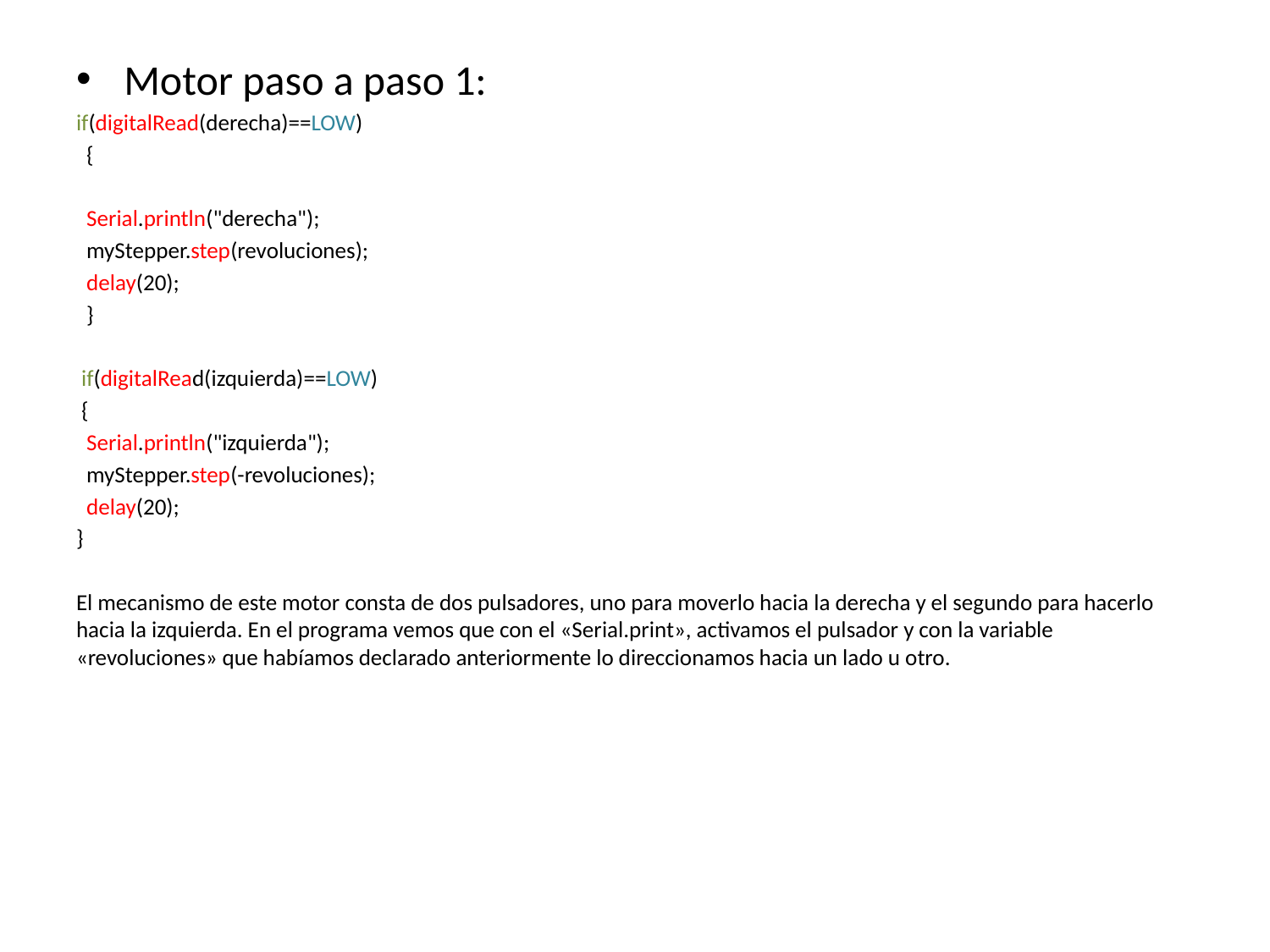

Motor paso a paso 1:
if(digitalRead(derecha)==LOW)
  {

  Serial.println("derecha");
  myStepper.step(revoluciones);
  delay(20);
  }

 if(digitalRead(izquierda)==LOW)
 {
  Serial.println("izquierda");
  myStepper.step(-revoluciones);
  delay(20);
}

El mecanismo de este motor consta de dos pulsadores, uno para moverlo hacia la derecha y el segundo para hacerlo hacia la izquierda. En el programa vemos que con el «Serial.print», activamos el pulsador y con la variable «revoluciones» que habíamos declarado anteriormente lo direccionamos hacia un lado u otro.